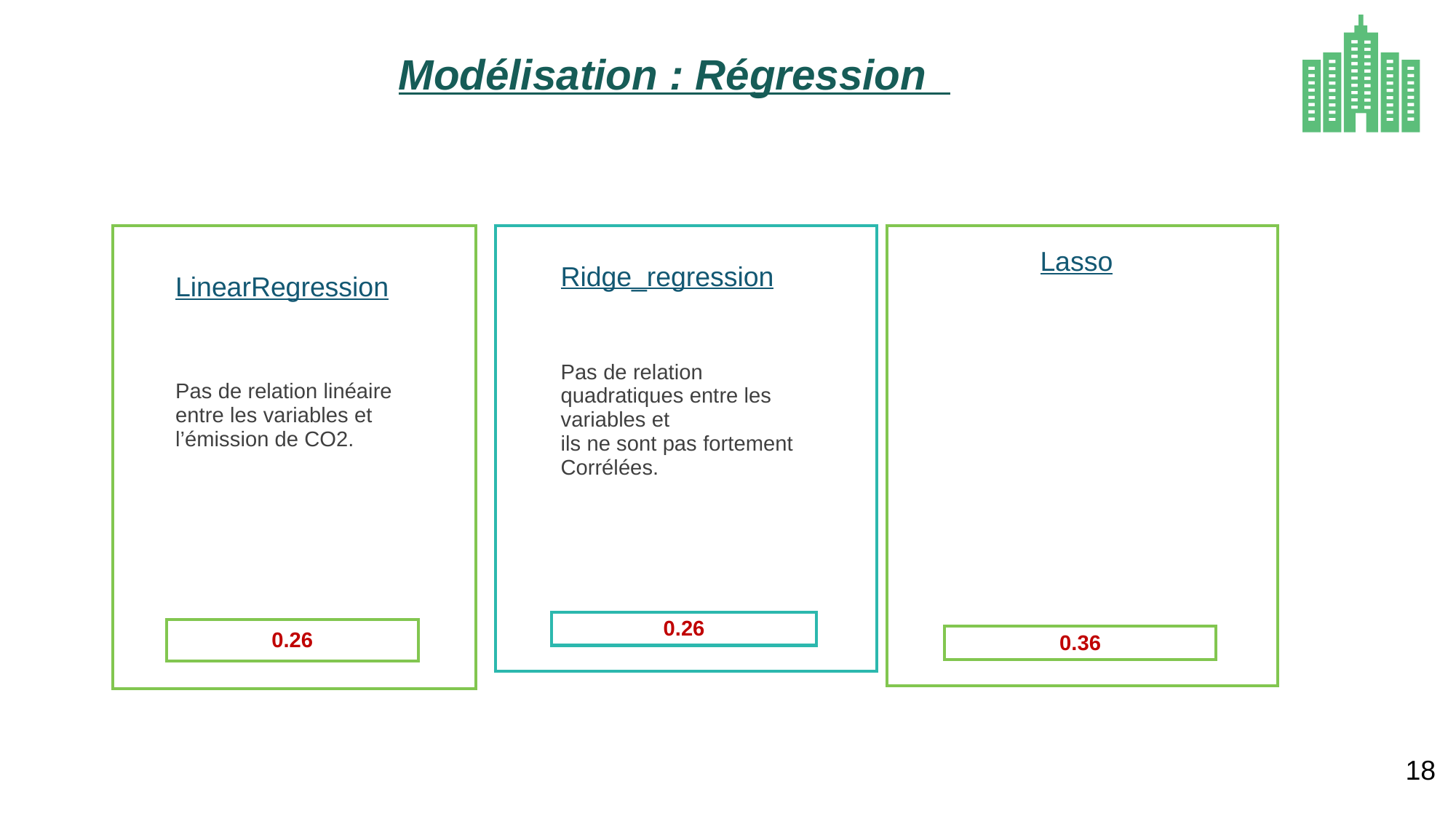

Modélisation : Régression
|  | Lasso |  |
| --- | --- | --- |
|  |  |  |
|  |  |  |
|  |  |  |
|  |  |  |
|  | 0.36 |  |
|  |  |  |
|  | LinearRegression |  |
| --- | --- | --- |
|  |  |  |
|  | Pas de relation linéaire entre les variables et l’émission de CO2. |  |
|  |  |  |
|  |  |  |
|  | 0.26 |  |
|  |  |  |
|  | Ridge\_regression |  |
| --- | --- | --- |
|  |  |  |
|  | Pas de relation quadratiques entre les variables et ils ne sont pas fortement Corrélées. |  |
|  |  |  |
|  |  |  |
|  | 0.26 |  |
|  |  |  |

18